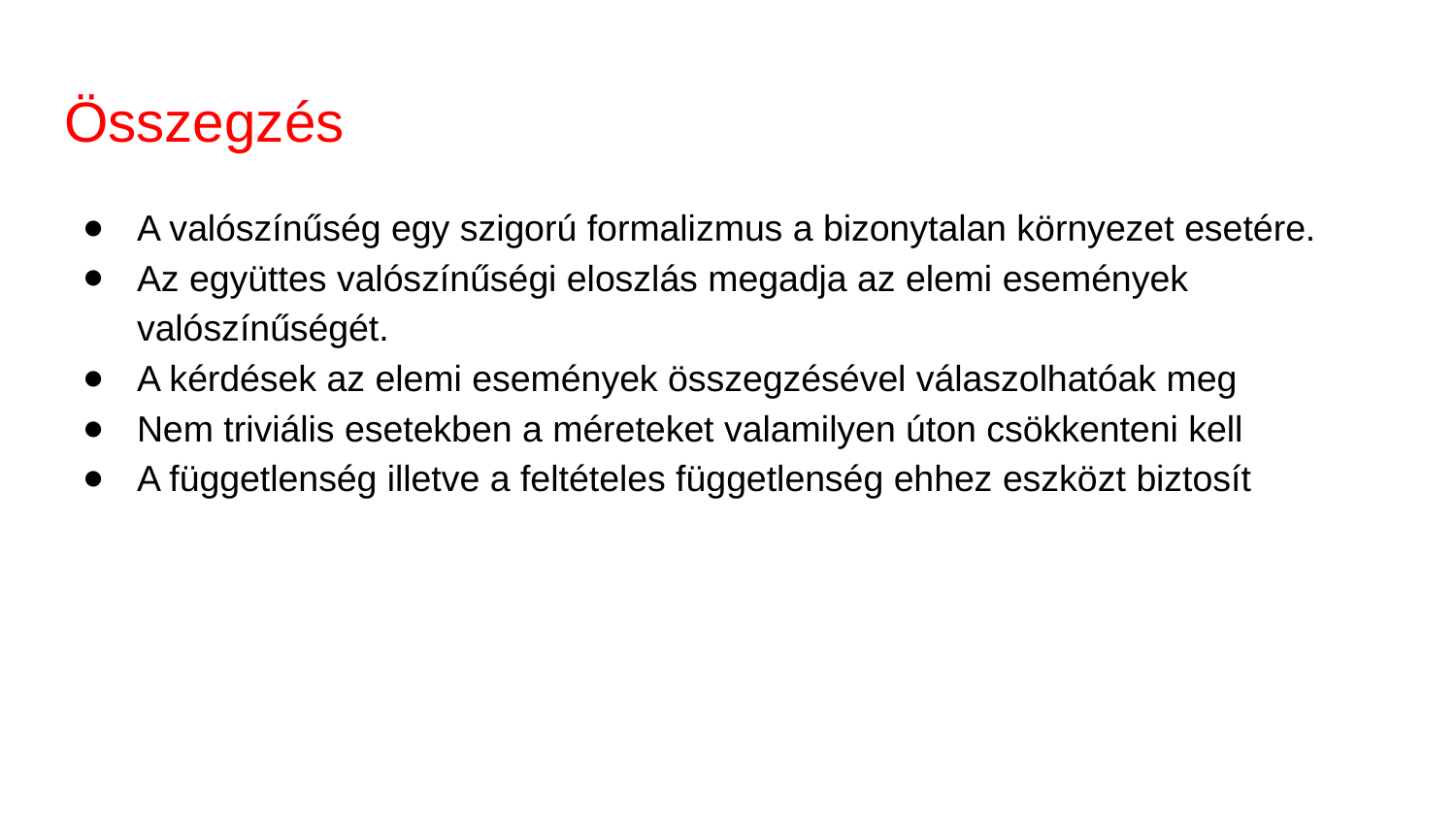

# Összegzés
A valószínűség egy szigorú formalizmus a bizonytalan környezet esetére.
Az együttes valószínűségi eloszlás megadja az elemi események valószínűségét.
A kérdések az elemi események összegzésével válaszolhatóak meg
Nem triviális esetekben a méreteket valamilyen úton csökkenteni kell
A függetlenség illetve a feltételes függetlenség ehhez eszközt biztosít